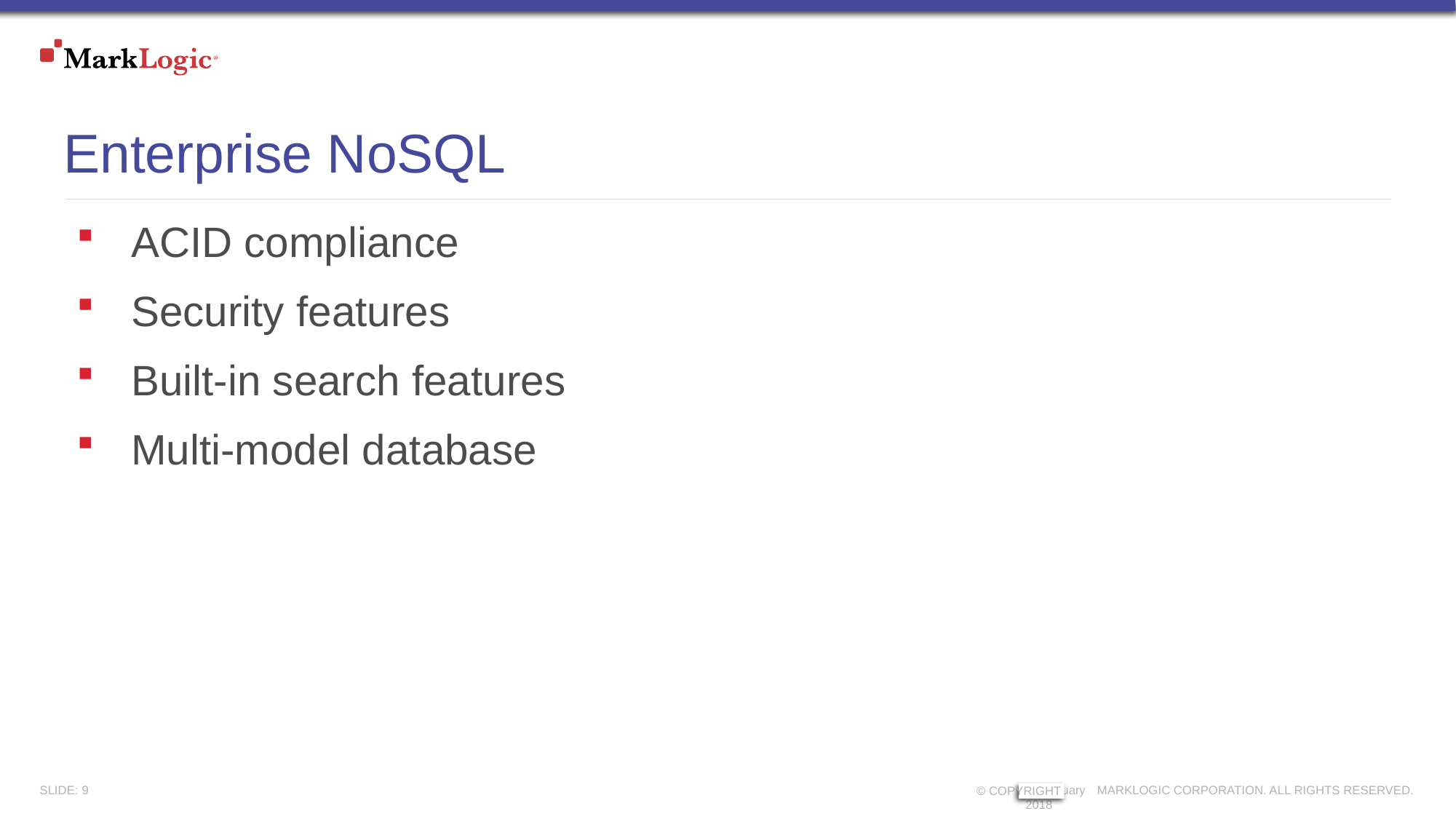

# Enterprise NoSQL
ACID compliance
Security features
Built-in search features
Multi-model database